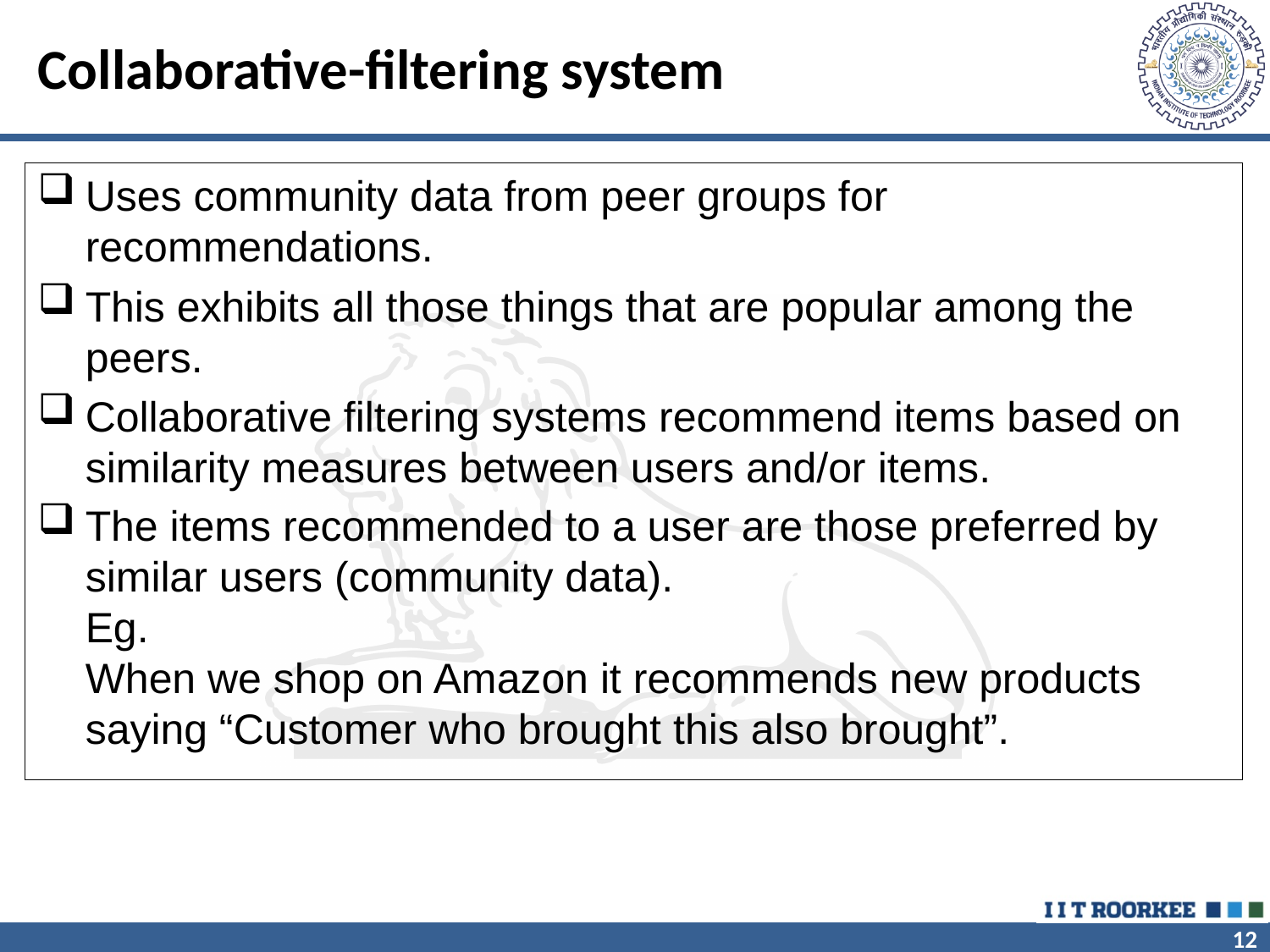

# Collaborative-filtering system
Uses community data from peer groups for recommendations.
This exhibits all those things that are popular among the peers.
Collaborative filtering systems recommend items based on similarity measures between users and/or items.
The items recommended to a user are those preferred by similar users (community data).
Eg.
When we shop on Amazon it recommends new products saying “Customer who brought this also brought”.